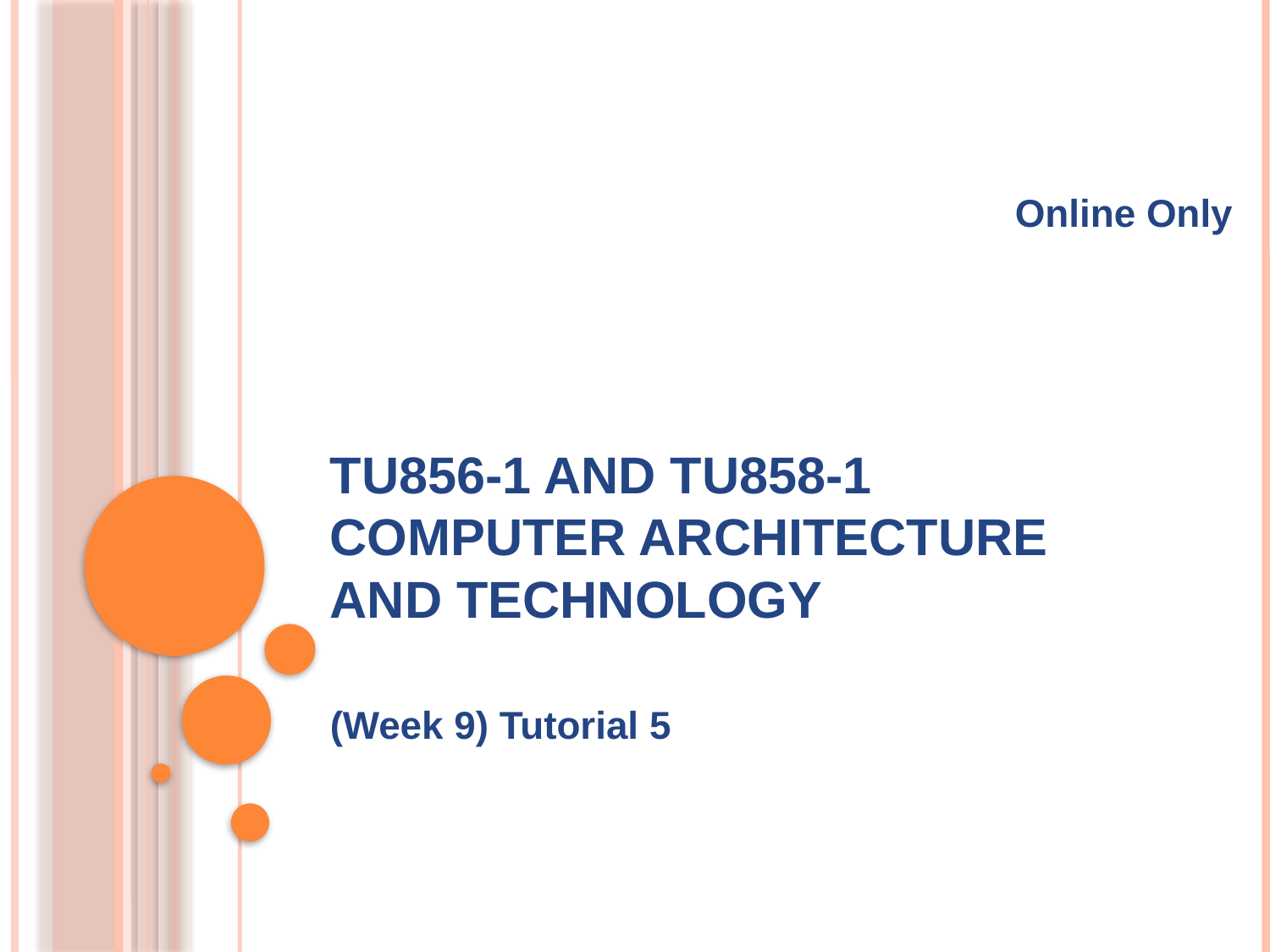

Online Only
# TU856-1 and TU858-1 Computer Architecture and Technology
(Week 9) Tutorial 5